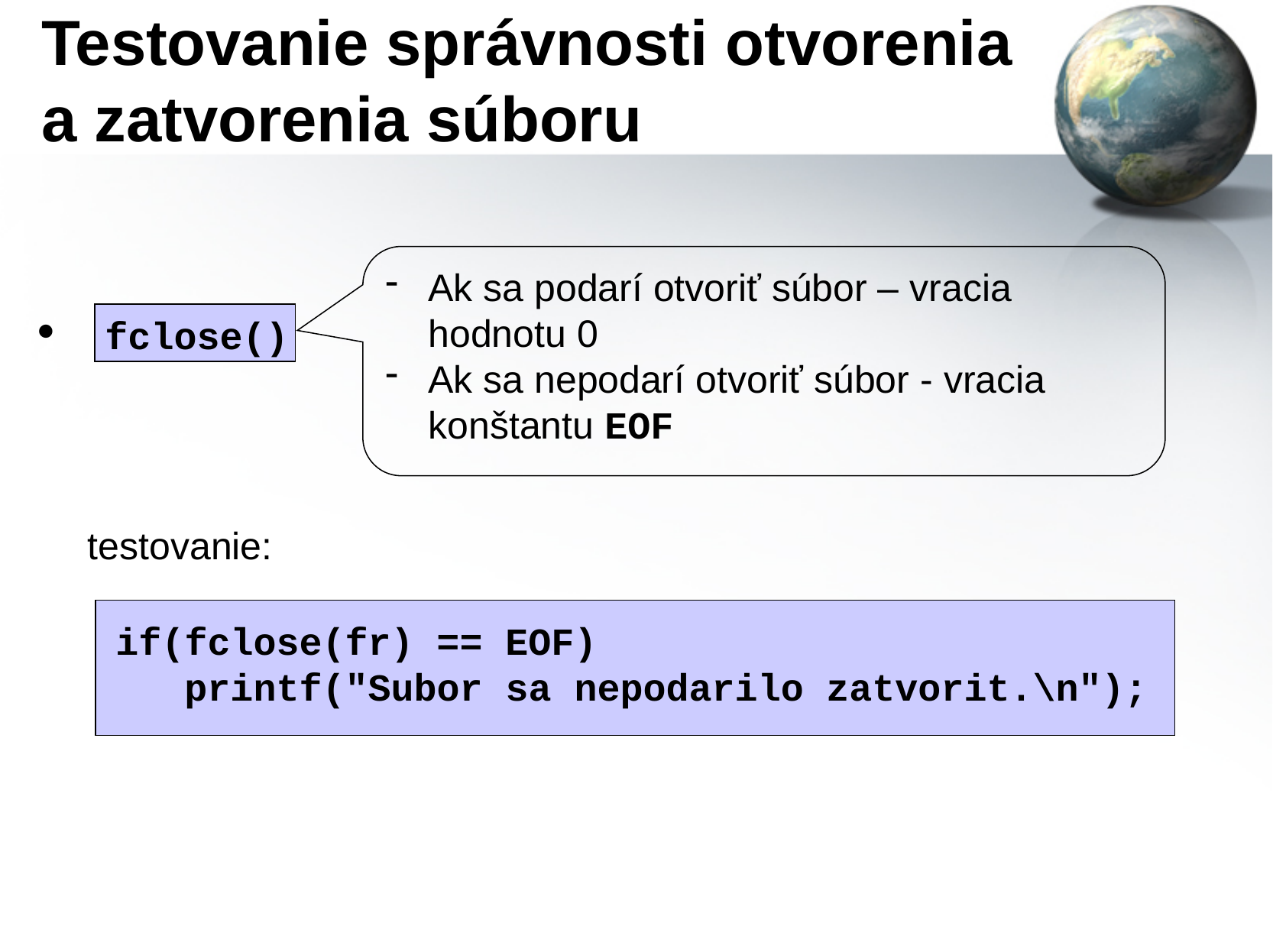

# Testovanie správnosti otvorenia a zatvorenia súboru

Ak sa podarí otvoriť súbor – vracia hodnotu 0
Ak sa nepodarí otvoriť súbor - vracia konštantu EOF

fclose()
testovanie:

if(fclose(fr) == EOF)
   printf("Subor sa nepodarilo zatvorit.\n");